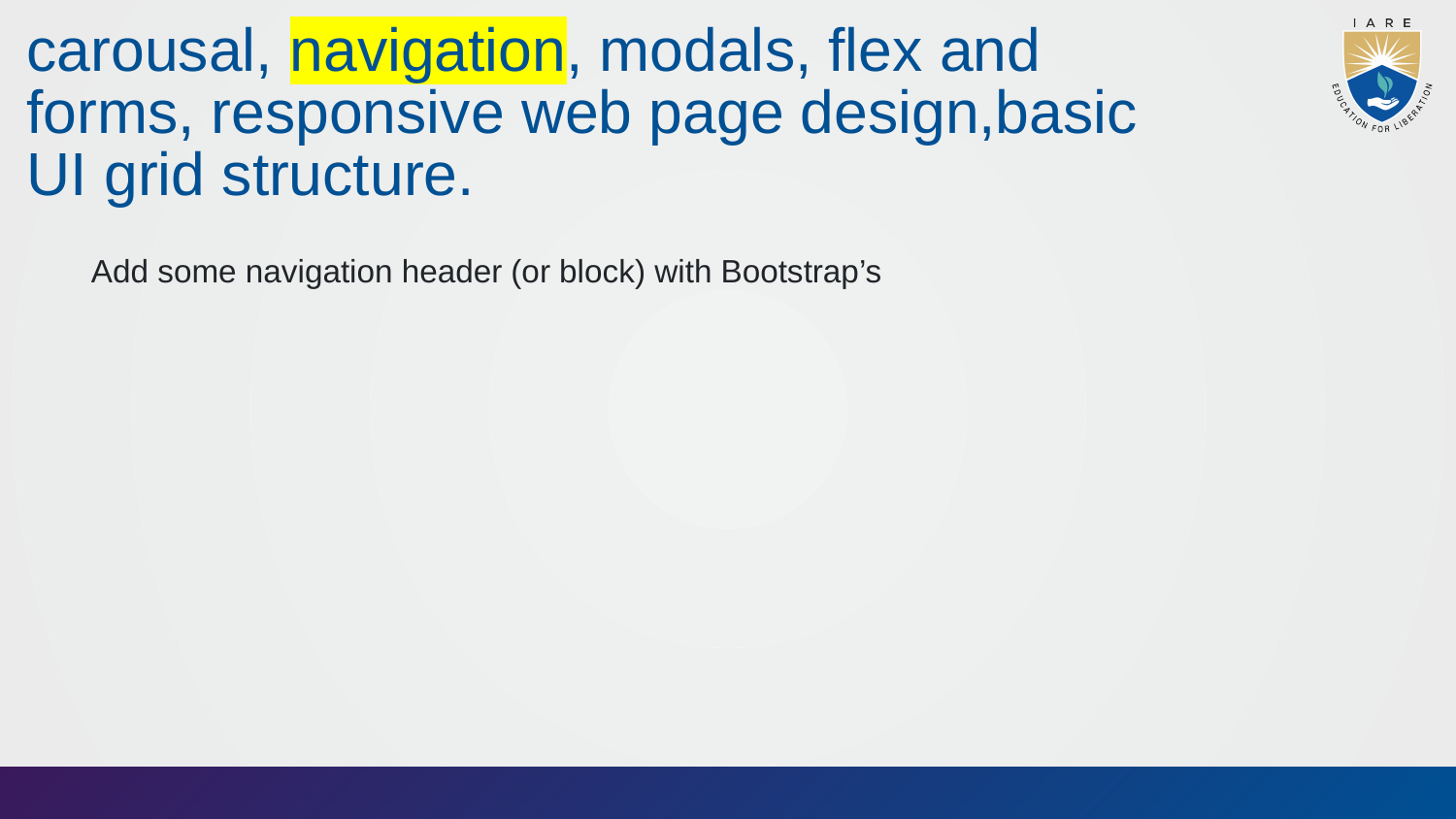

# carousal, navigation, modals, flex and forms, responsive web page design,basic UI grid structure.
Add some navigation header (or block) with Bootstrap’s
2